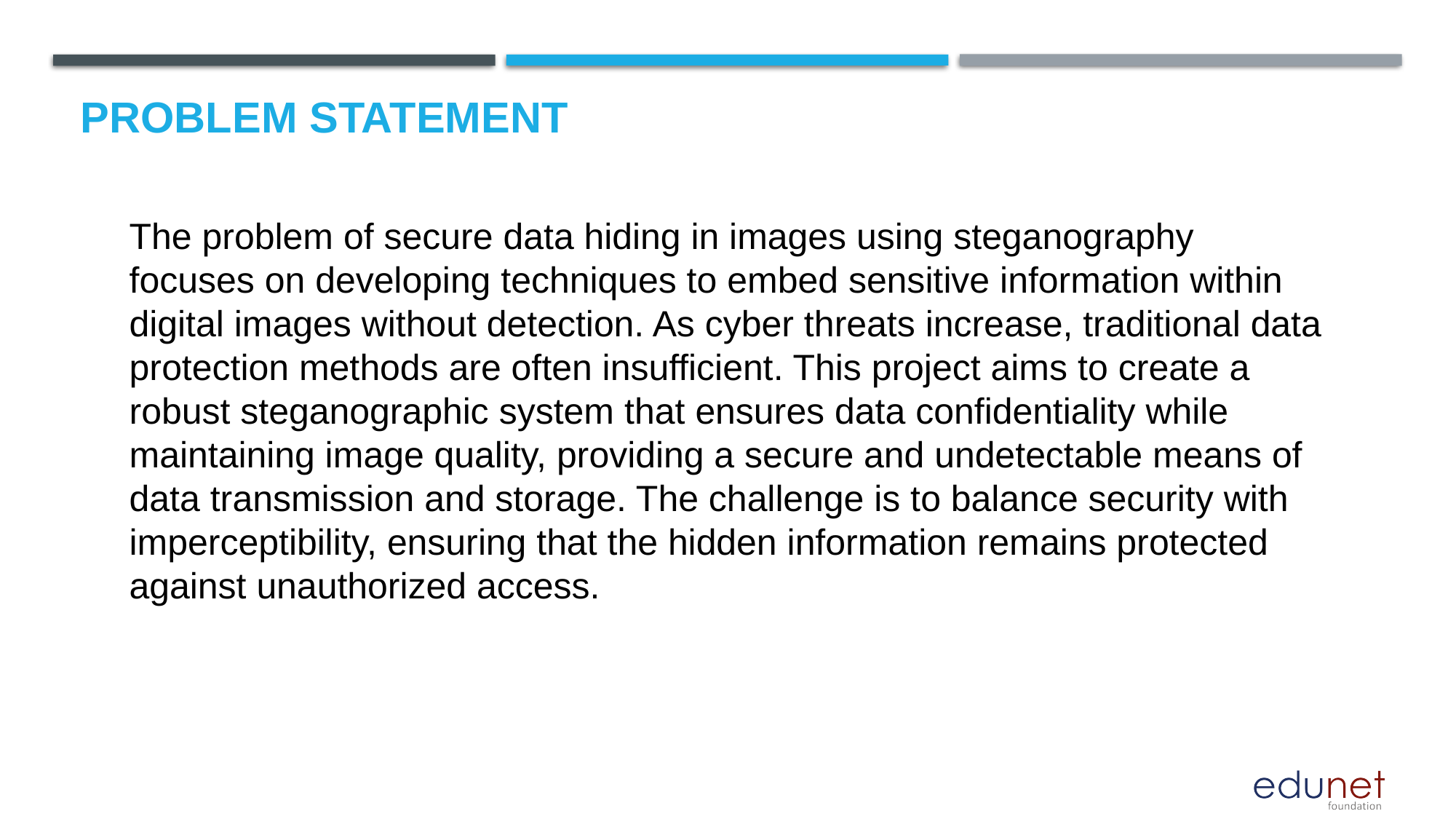

# Problem Statement
The problem of secure data hiding in images using steganography focuses on developing techniques to embed sensitive information within digital images without detection. As cyber threats increase, traditional data protection methods are often insufficient. This project aims to create a robust steganographic system that ensures data confidentiality while maintaining image quality, providing a secure and undetectable means of data transmission and storage. The challenge is to balance security with imperceptibility, ensuring that the hidden information remains protected against unauthorized access.